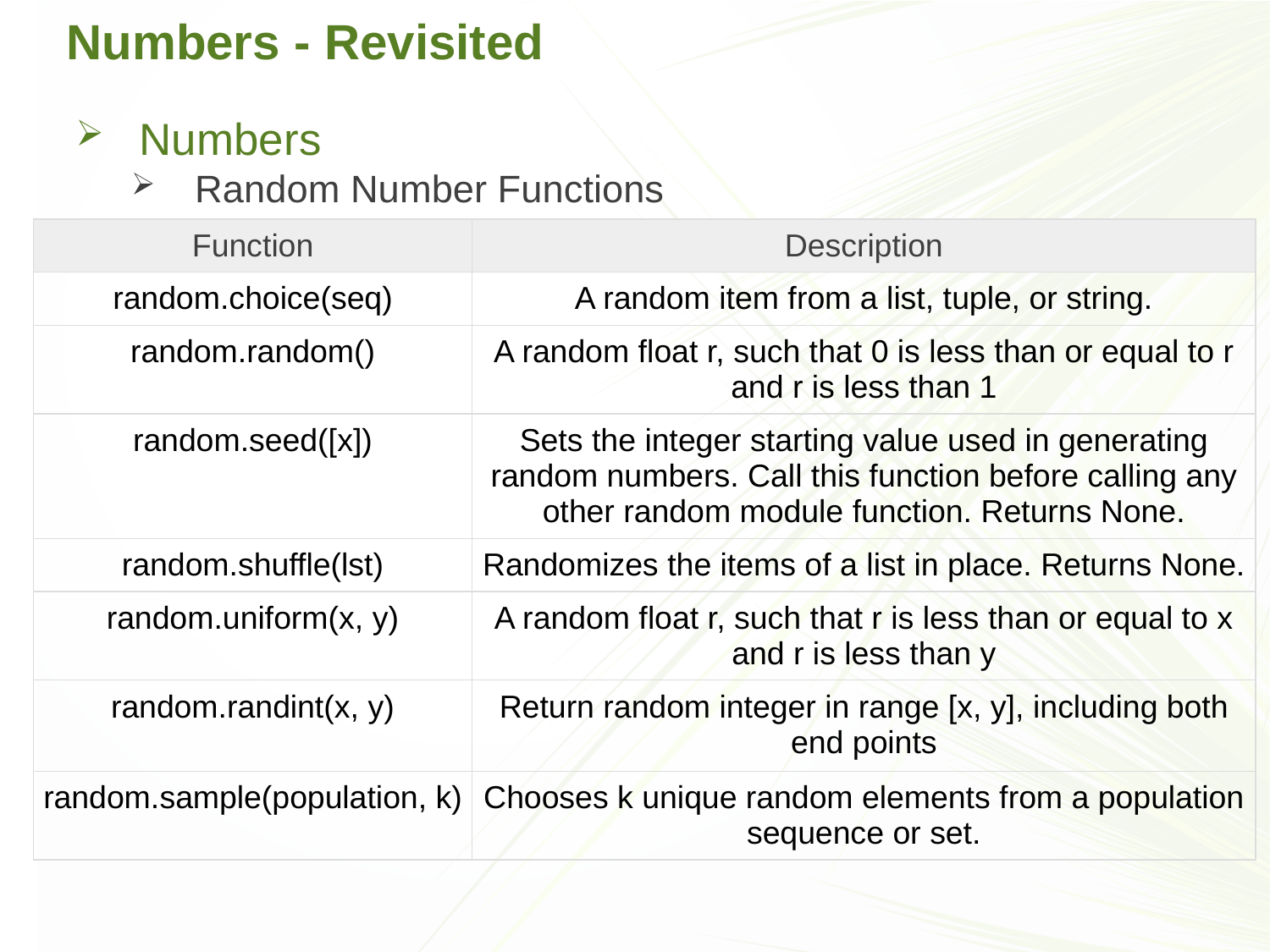

# Numbers - Revisited
Numbers
Random Number Functions

| Function | Description |
| --- | --- |
| random.choice(seq) | A random item from a list, tuple, or string. |
| random.random() | A random float r, such that 0 is less than or equal to r and r is less than 1 |
| random.seed([x]) | Sets the integer starting value used in generating random numbers. Call this function before calling any other random module function. Returns None. |
| random.shuffle(lst) | Randomizes the items of a list in place. Returns None. |
| random.uniform(x, y) | A random float r, such that r is less than or equal to x and r is less than y |
| random.randint(x, y) | Return random integer in range [x, y], including both end points |
| random.sample(population, k) | Chooses k unique random elements from a population sequence or set. |